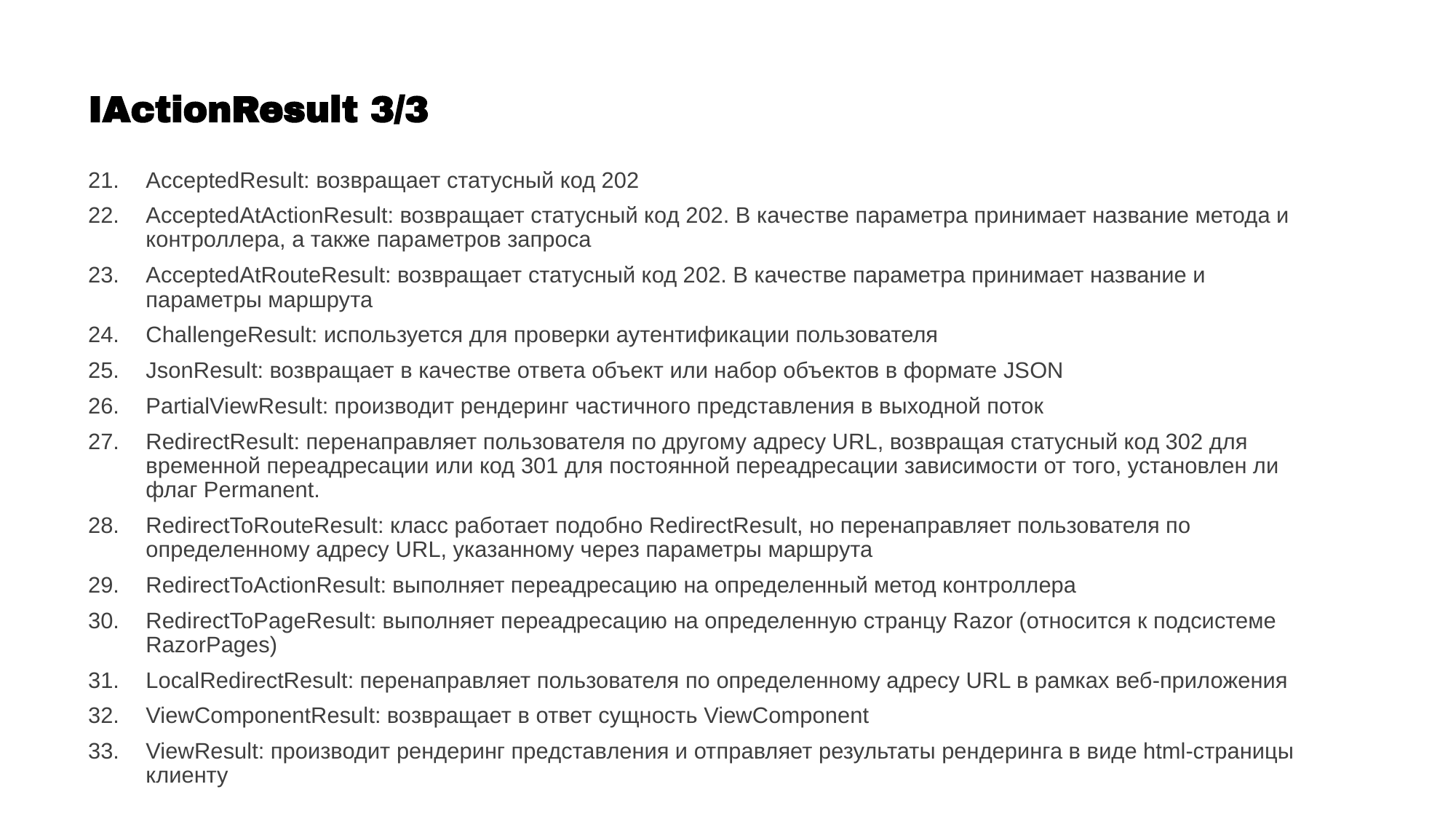

# IActionResult 3/3
AcceptedResult: возвращает статусный код 202
AcceptedAtActionResult: возвращает статусный код 202. В качестве параметра принимает название метода и контроллера, а также параметров запроса
AcceptedAtRouteResult: возвращает статусный код 202. В качестве параметра принимает название и параметры маршрута
ChallengeResult: используется для проверки аутентификации пользователя
JsonResult: возвращает в качестве ответа объект или набор объектов в формате JSON
PartialViewResult: производит рендеринг частичного представления в выходной поток
RedirectResult: перенаправляет пользователя по другому адресу URL, возвращая статусный код 302 для временной переадресации или код 301 для постоянной переадресации зависимости от того, установлен ли флаг Permanent.
RedirectToRouteResult: класс работает подобно RedirectResult, но перенаправляет пользователя по определенному адресу URL, указанному через параметры маршрута
RedirectToActionResult: выполняет переадресацию на определенный метод контроллера
RedirectToPageResult: выполняет переадресацию на определенную странцу Razor (относится к подсистеме RazorPages)
LocalRedirectResult: перенаправляет пользователя по определенному адресу URL в рамках веб-приложения
ViewComponentResult: возвращает в ответ сущность ViewComponent
ViewResult: производит рендеринг представления и отправляет результаты рендеринга в виде html-страницы клиенту